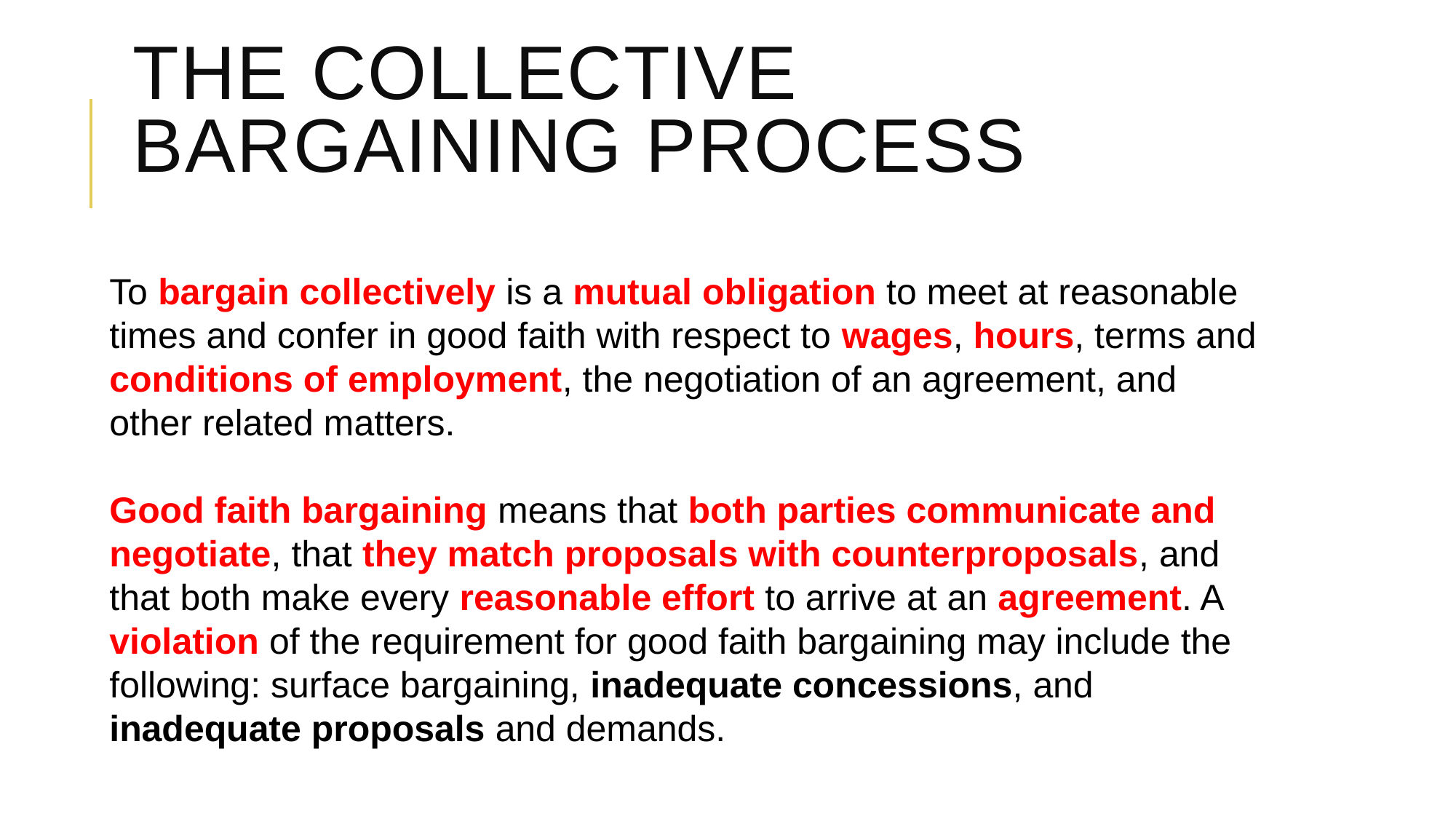

# The Collective Bargaining Process

To bargain collectively is a mutual obligation to meet at reasonable times and confer in good faith with respect to wages, hours, terms and conditions of employment, the negotiation of an agreement, and other related matters.

Good faith bargaining means that both parties communicate and negotiate, that they match proposals with counterproposals, and that both make every reasonable effort to arrive at an agreement. A violation of the requirement for good faith bargaining may include the following: surface bargaining, inadequate concessions, and inadequate proposals and demands.